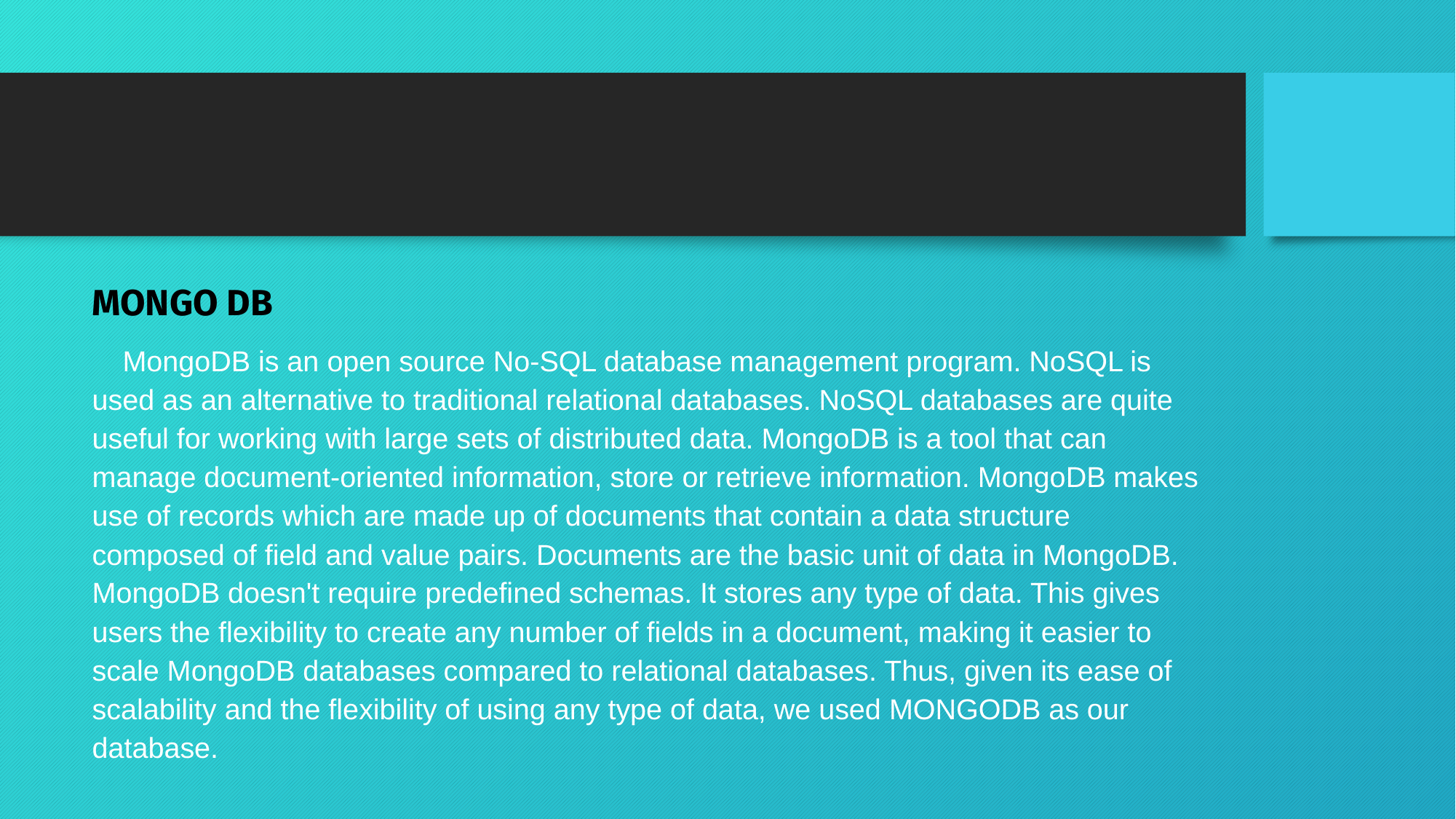

MONGO DB
    MongoDB is an open source No-SQL database management program. NoSQL is used as an alternative to traditional relational databases. NoSQL databases are quite useful for working with large sets of distributed data. MongoDB is a tool that can manage document-oriented information, store or retrieve information. MongoDB makes use of records which are made up of documents that contain a data structure composed of field and value pairs. Documents are the basic unit of data in MongoDB. MongoDB doesn't require predefined schemas. It stores any type of data. This gives users the flexibility to create any number of fields in a document, making it easier to scale MongoDB databases compared to relational databases. Thus, given its ease of scalability and the flexibility of using any type of data, we used MONGODB as our database.